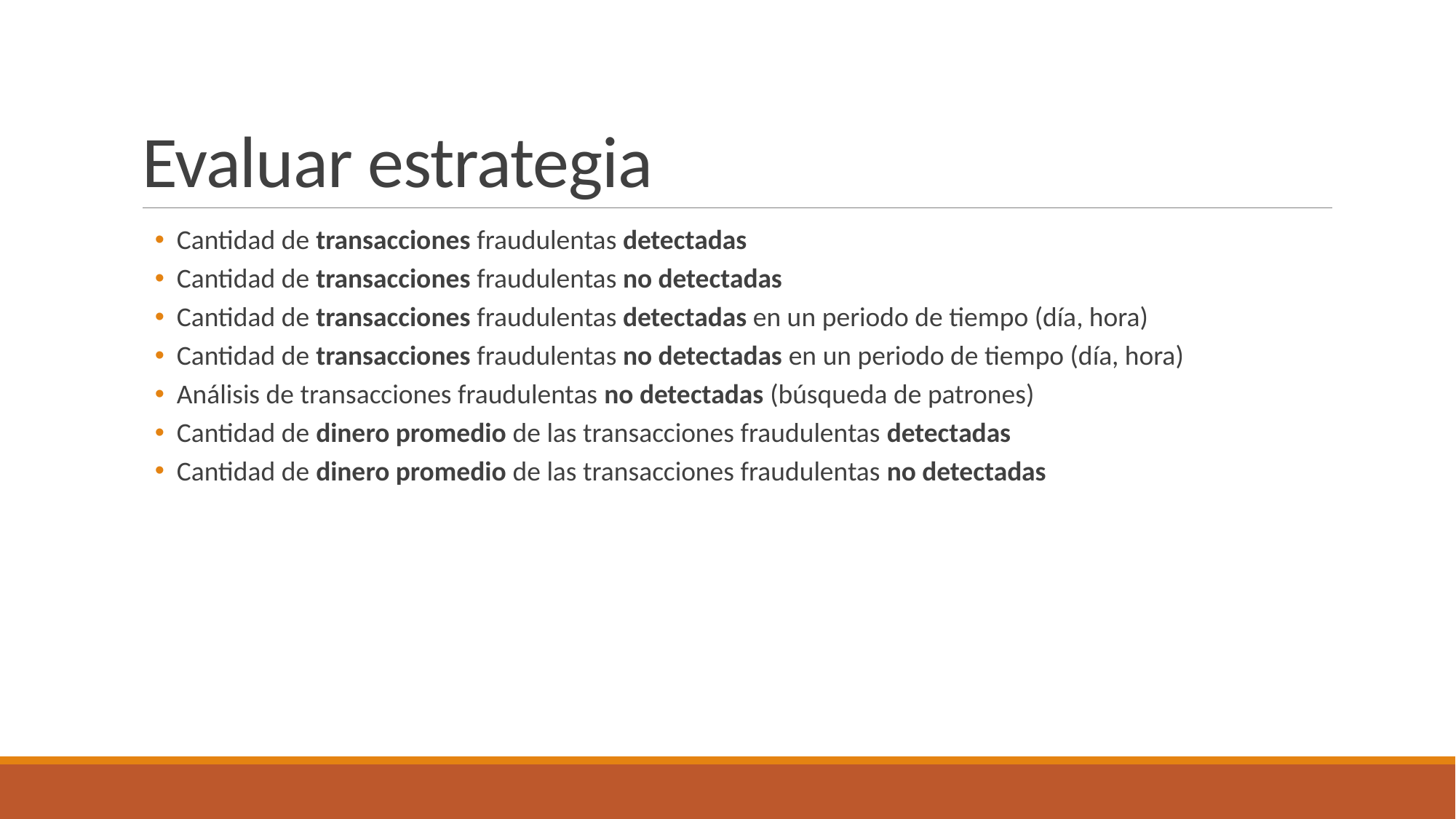

# Evaluar estrategia
Cantidad de transacciones fraudulentas detectadas
Cantidad de transacciones fraudulentas no detectadas
Cantidad de transacciones fraudulentas detectadas en un periodo de tiempo (día, hora)
Cantidad de transacciones fraudulentas no detectadas en un periodo de tiempo (día, hora)
Análisis de transacciones fraudulentas no detectadas (búsqueda de patrones)
Cantidad de dinero promedio de las transacciones fraudulentas detectadas
Cantidad de dinero promedio de las transacciones fraudulentas no detectadas